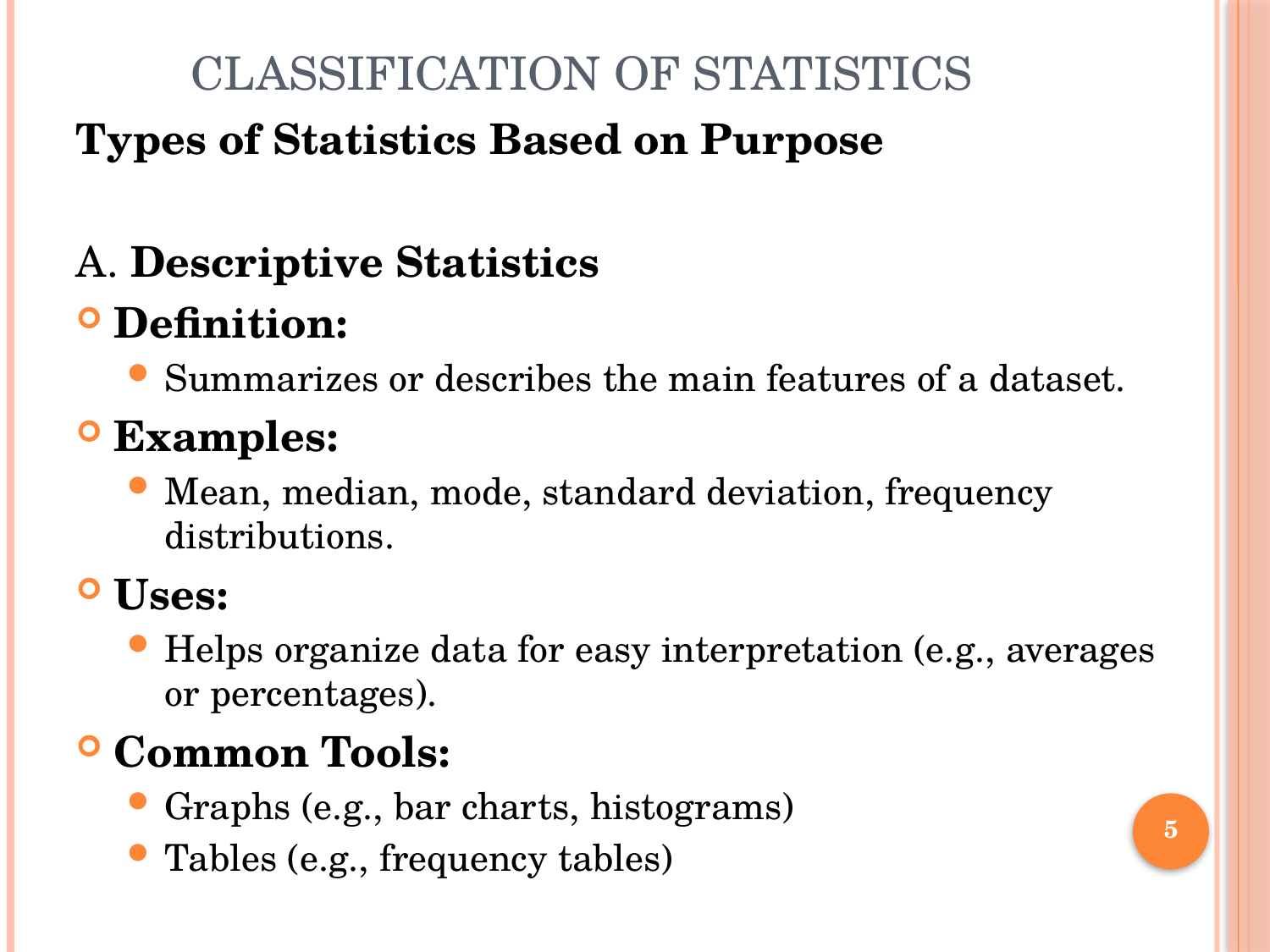

# Classification of Statistics
Types of Statistics Based on Purpose

A. Descriptive Statistics
Definition:
Summarizes or describes the main features of a dataset.
Examples:
Mean, median, mode, standard deviation, frequency distributions.
Uses:
Helps organize data for easy interpretation (e.g., averages or percentages).
Common Tools:
Graphs (e.g., bar charts, histograms)
Tables (e.g., frequency tables)

5